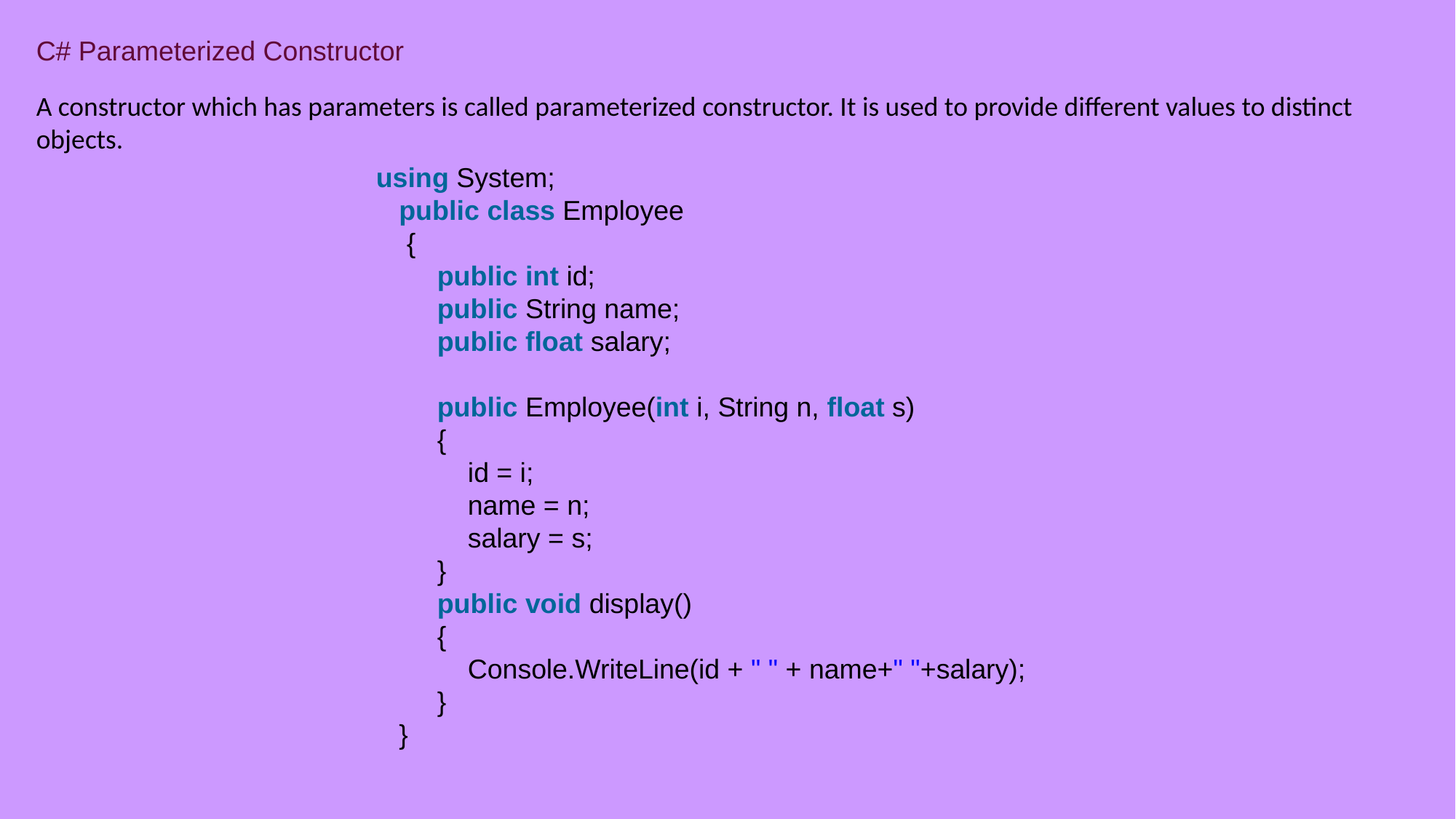

C# Parameterized Constructor

A constructor which has parameters is called parameterized constructor. It is used to provide different values to distinct objects.

using System;
   public class Employee
    {
        public int id;
        public String name;
        public float salary;

        public Employee(int i, String n, float s)
        {
            id = i;
            name = n;
            salary = s;
        }
        public void display()
        {
            Console.WriteLine(id + " " + name+" "+salary);
        }
   }